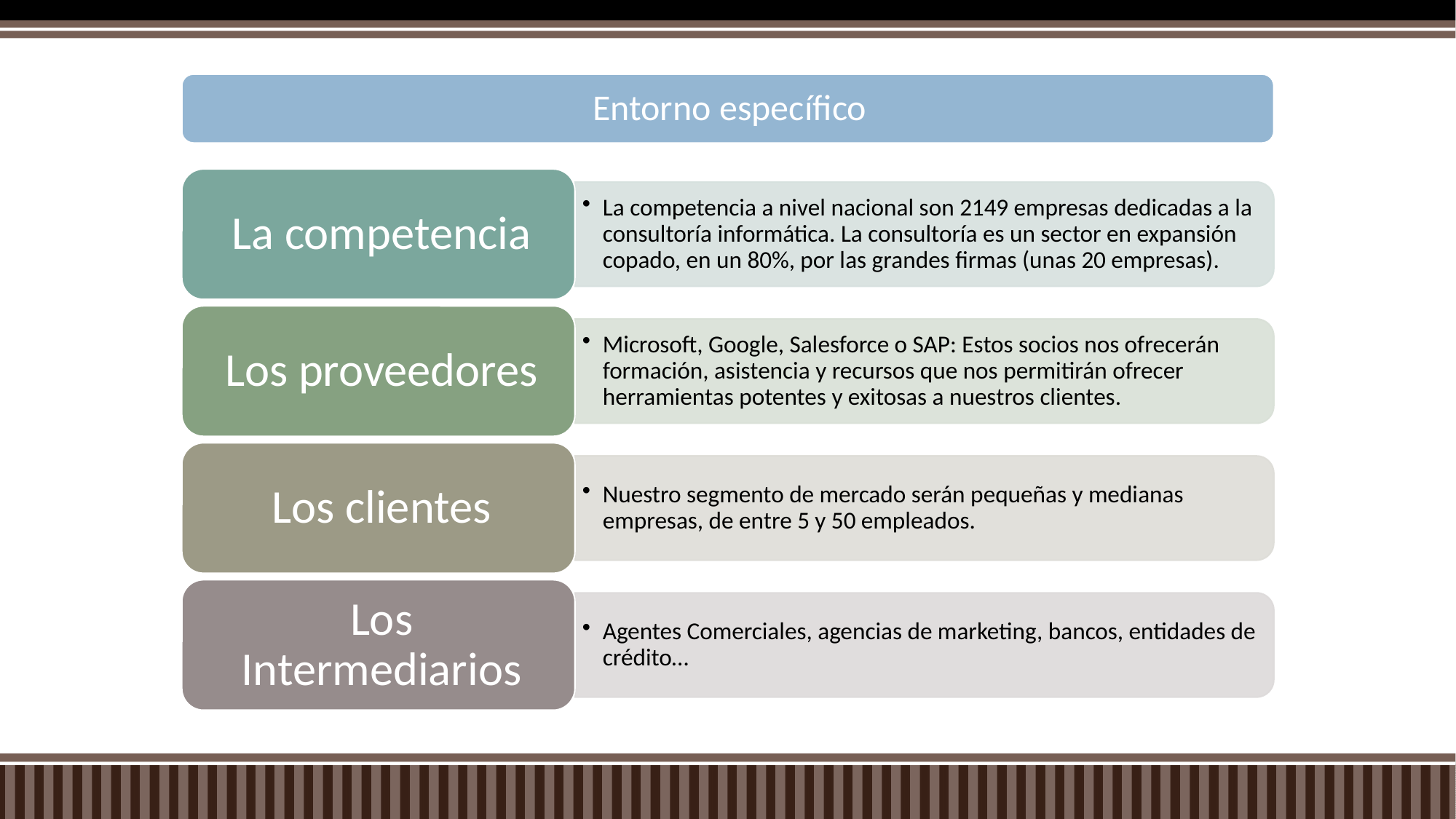

Entorno específico
La competencia a nivel nacional son 2149 empresas dedicadas a la consultoría informática. La consultoría es un sector en expansión copado, en un 80%, por las grandes firmas (unas 20 empresas).
La competencia
Microsoft, Google, Salesforce o SAP: Estos socios nos ofrecerán formación, asistencia y recursos que nos permitirán ofrecer herramientas potentes y exitosas a nuestros clientes.
Los proveedores
Nuestro segmento de mercado serán pequeñas y medianas empresas, de entre 5 y 50 empleados.
Los clientes
Agentes Comerciales, agencias de marketing, bancos, entidades de crédito…
Los Intermediarios